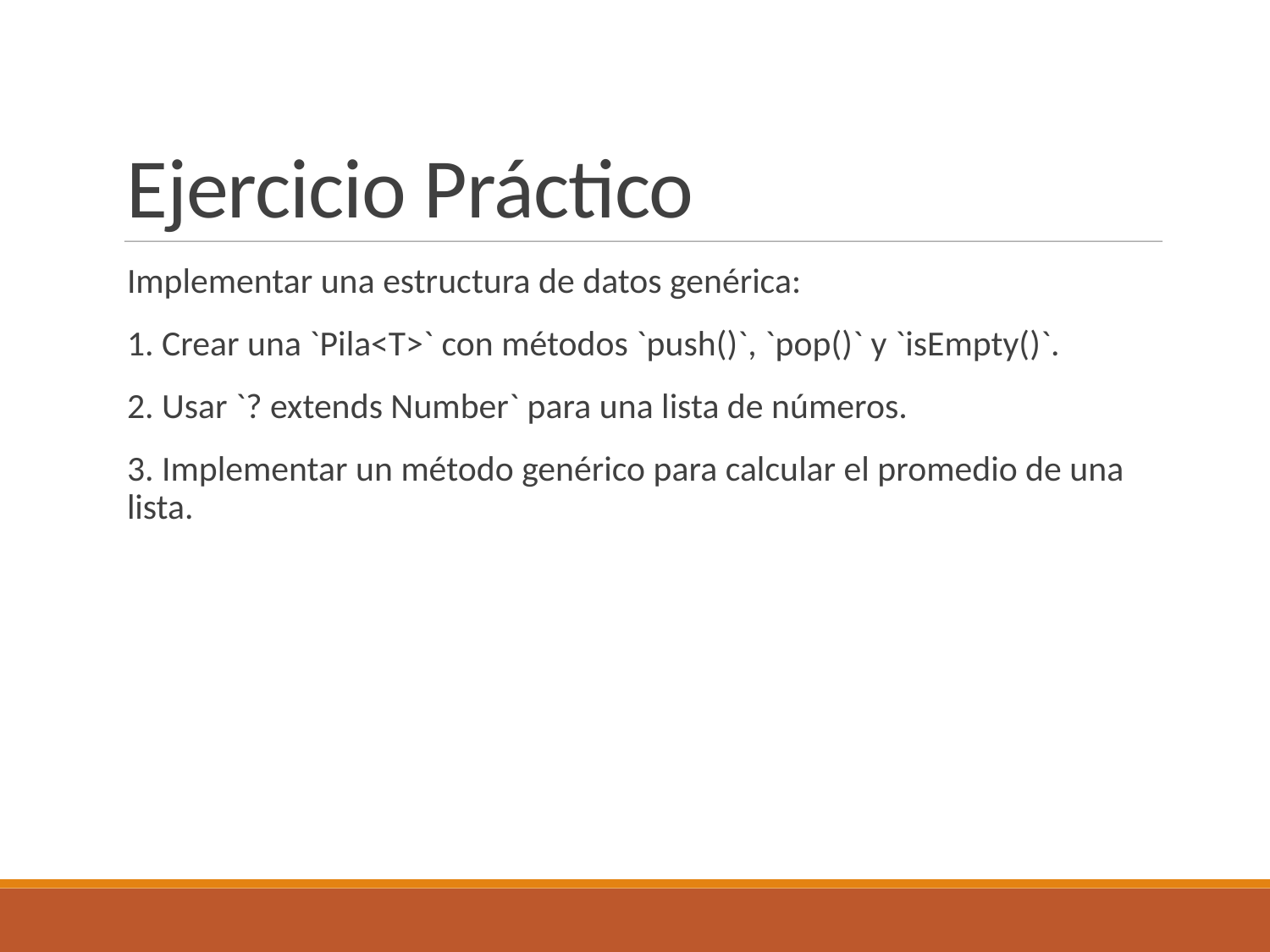

# Ejercicio Práctico
Implementar una estructura de datos genérica:
1. Crear una `Pila<T>` con métodos `push()`, `pop()` y `isEmpty()`.
2. Usar `? extends Number` para una lista de números.
3. Implementar un método genérico para calcular el promedio de una lista.